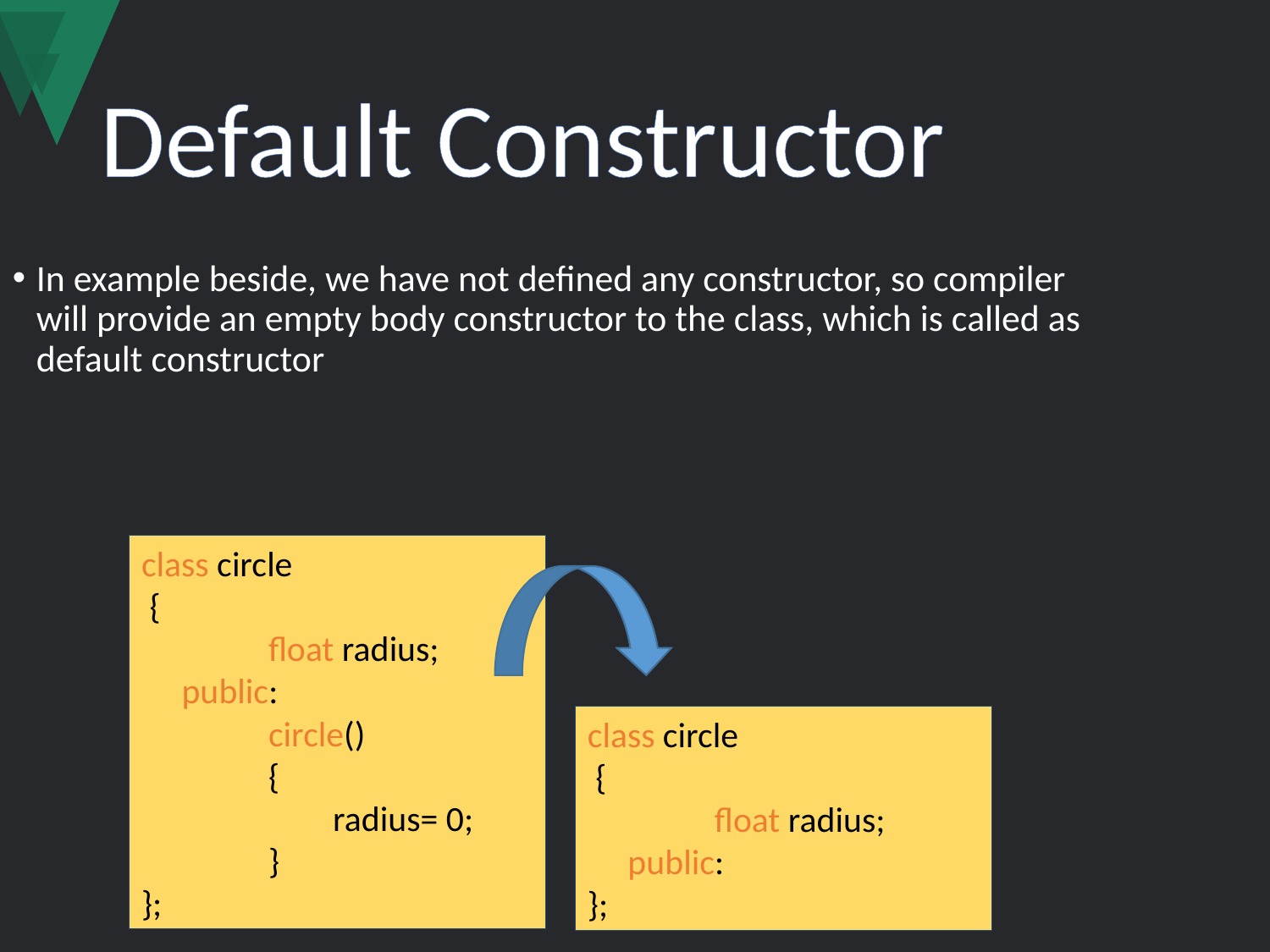

# Default Constructor
In example beside, we have not defined any constructor, so compiler will provide an empty body constructor to the class, which is called as default constructor

class circle
 {
	float radius;
     public:
	circle()
	{
	        radius= 0;
	}
};
class circle
 {
	float radius;
     public:
};